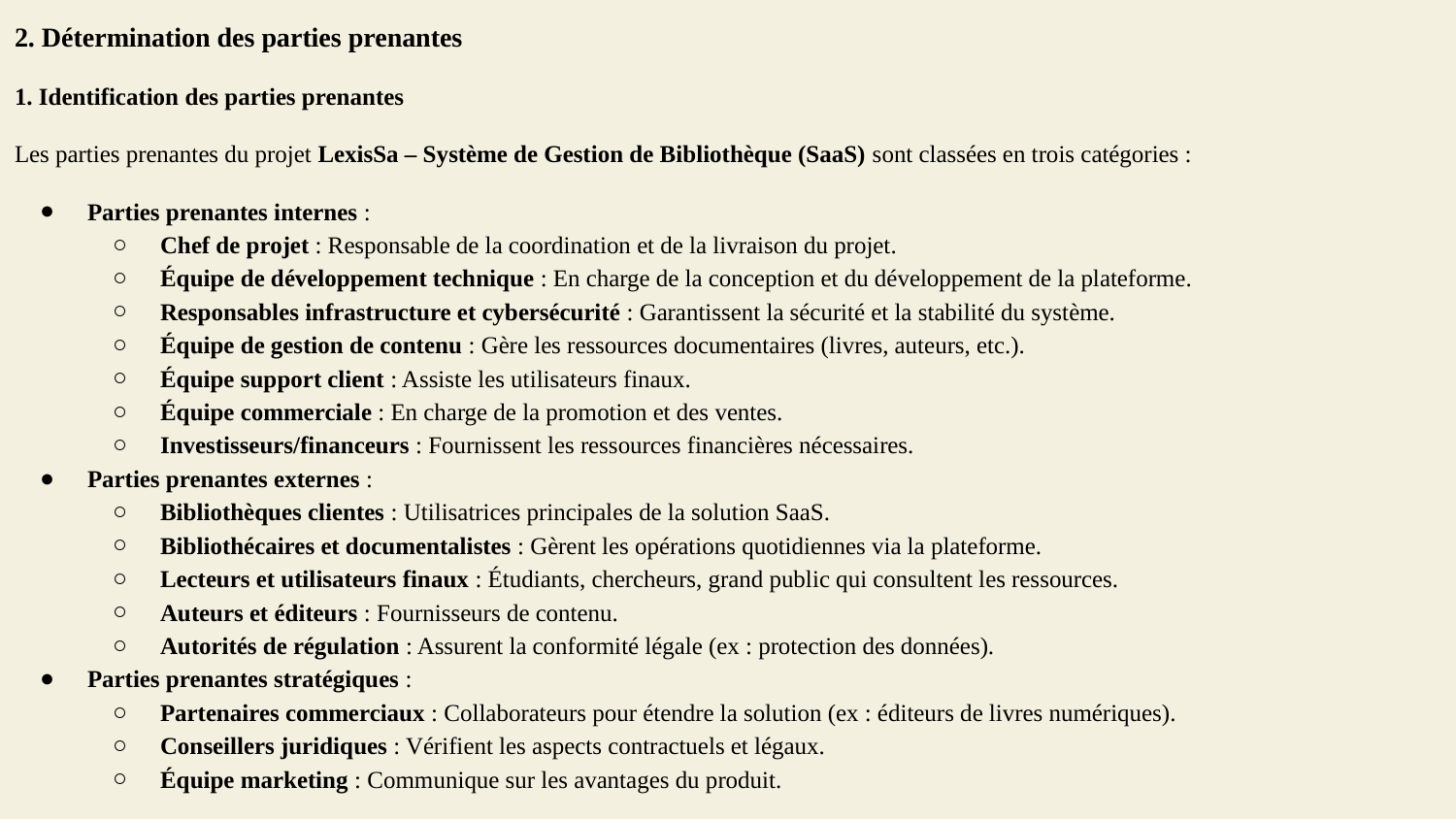

2. Détermination des parties prenantes
1. Identification des parties prenantes
Les parties prenantes du projet LexisSa – Système de Gestion de Bibliothèque (SaaS) sont classées en trois catégories :
Parties prenantes internes :
Chef de projet : Responsable de la coordination et de la livraison du projet.
Équipe de développement technique : En charge de la conception et du développement de la plateforme.
Responsables infrastructure et cybersécurité : Garantissent la sécurité et la stabilité du système.
Équipe de gestion de contenu : Gère les ressources documentaires (livres, auteurs, etc.).
Équipe support client : Assiste les utilisateurs finaux.
Équipe commerciale : En charge de la promotion et des ventes.
Investisseurs/financeurs : Fournissent les ressources financières nécessaires.
Parties prenantes externes :
Bibliothèques clientes : Utilisatrices principales de la solution SaaS.
Bibliothécaires et documentalistes : Gèrent les opérations quotidiennes via la plateforme.
Lecteurs et utilisateurs finaux : Étudiants, chercheurs, grand public qui consultent les ressources.
Auteurs et éditeurs : Fournisseurs de contenu.
Autorités de régulation : Assurent la conformité légale (ex : protection des données).
Parties prenantes stratégiques :
Partenaires commerciaux : Collaborateurs pour étendre la solution (ex : éditeurs de livres numériques).
Conseillers juridiques : Vérifient les aspects contractuels et légaux.
Équipe marketing : Communique sur les avantages du produit.